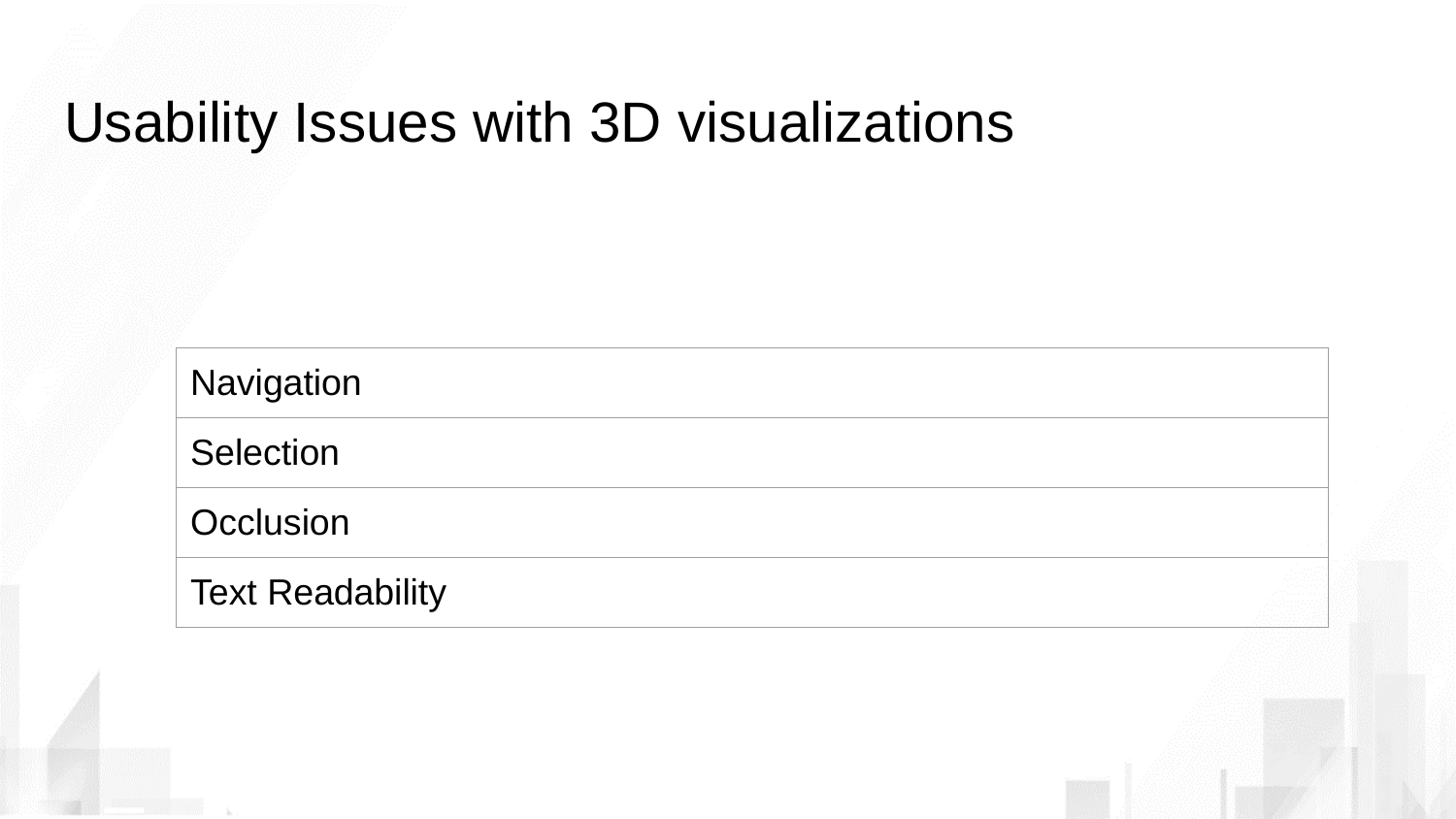

# Usability Issues with 3D visualizations

| Navigation |
| --- |
| Selection |
| Occlusion |
| Text Readability |